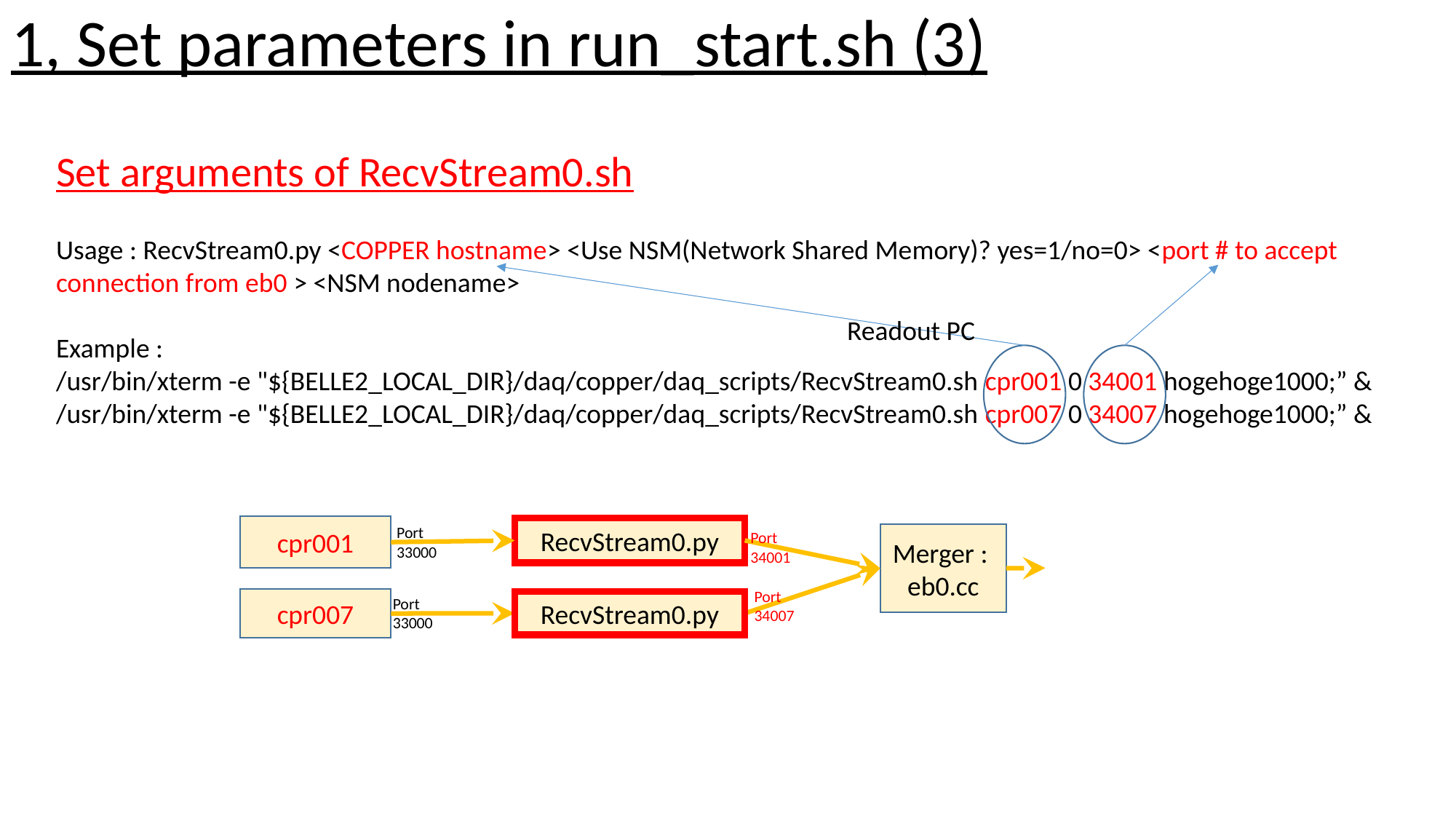

1, Set parameters in run_start.sh (3)
Set arguments of RecvStream0.sh

Usage : RecvStream0.py <COPPER hostname> <Use NSM(Network Shared Memory)? yes=1/no=0> <port # to accept connection from eb0 > <NSM nodename>

Example :
/usr/bin/xterm -e "${BELLE2_LOCAL_DIR}/daq/copper/daq_scripts/RecvStream0.sh cpr001 0 34001 hogehoge1000;” &
/usr/bin/xterm -e "${BELLE2_LOCAL_DIR}/daq/copper/daq_scripts/RecvStream0.sh cpr007 0 34007 hogehoge1000;” &

Readout PC

cpr001
Port
33000
RecvStream0.py
Port
34001
Merger :
eb0.cc
Port
34007
Port
33000
cpr007
RecvStream0.py